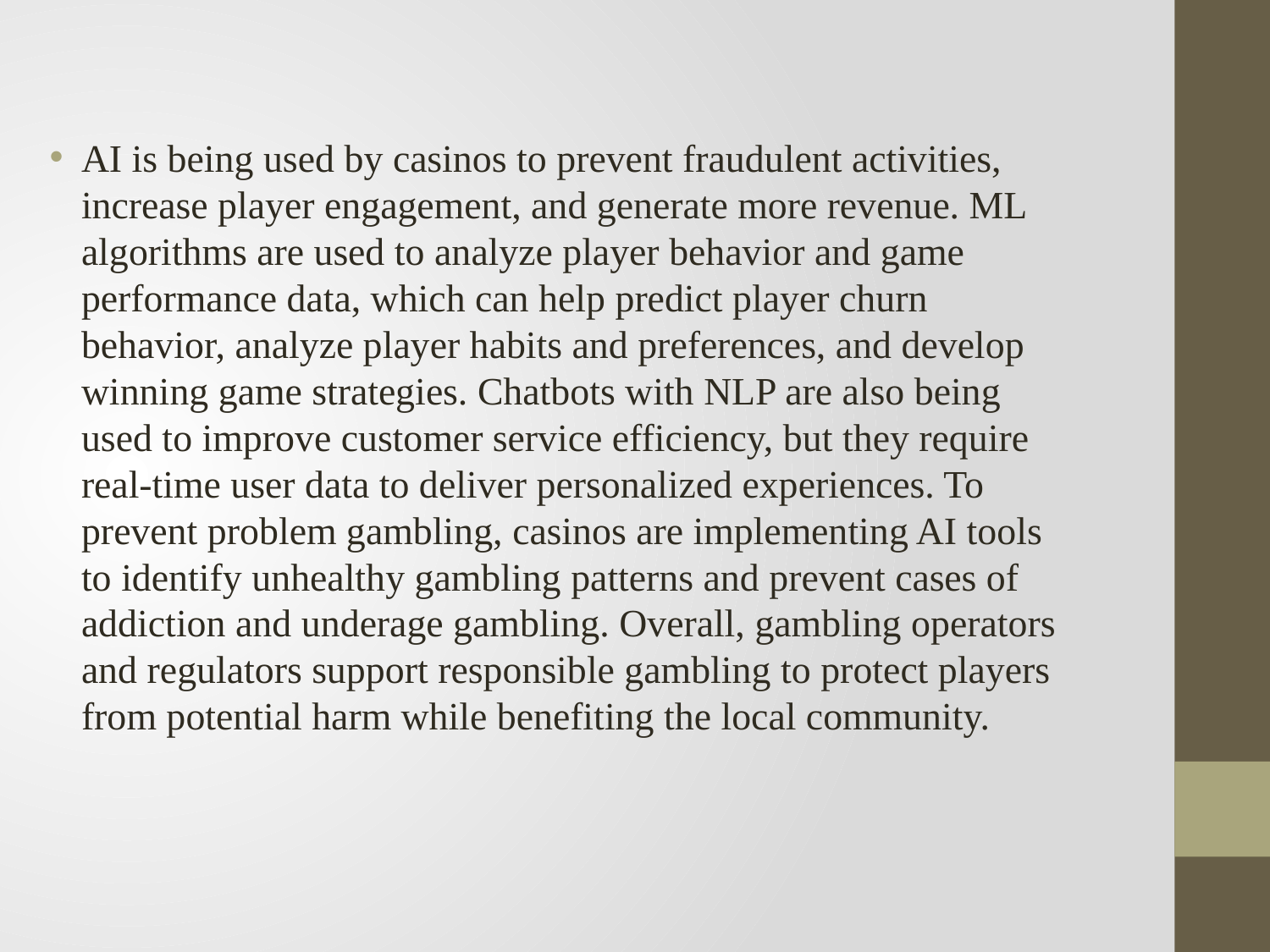

# AI is being used by casinos to prevent fraudulent activities, increase player engagement, and generate more revenue. ML algorithms are used to analyze player behavior and game performance data, which can help predict player churn behavior, analyze player habits and preferences, and develop winning game strategies. Chatbots with NLP are also being used to improve customer service efficiency, but they require real-time user data to deliver personalized experiences. To prevent problem gambling, casinos are implementing AI tools to identify unhealthy gambling patterns and prevent cases of addiction and underage gambling. Overall, gambling operators and regulators support responsible gambling to protect players from potential harm while benefiting the local community.